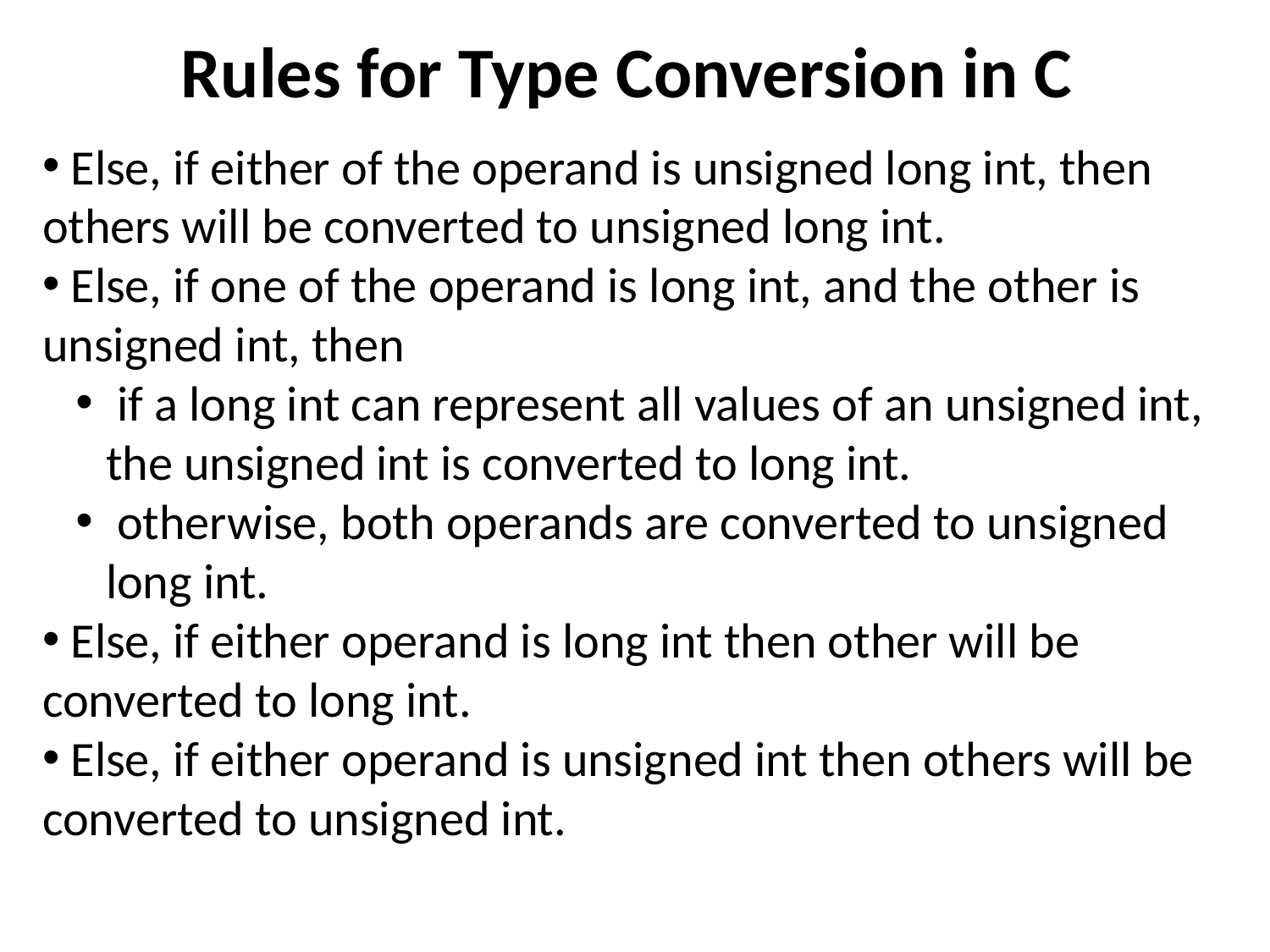

# Rules for Type Conversion in C
 Else, if either of the operand is unsigned long int, then others will be converted to unsigned long int.
 Else, if one of the operand is long int, and the other is unsigned int, then
 if a long int can represent all values of an unsigned int, the unsigned int is converted to long int.
 otherwise, both operands are converted to unsigned long int.
 Else, if either operand is long int then other will be converted to long int.
 Else, if either operand is unsigned int then others will be converted to unsigned int.